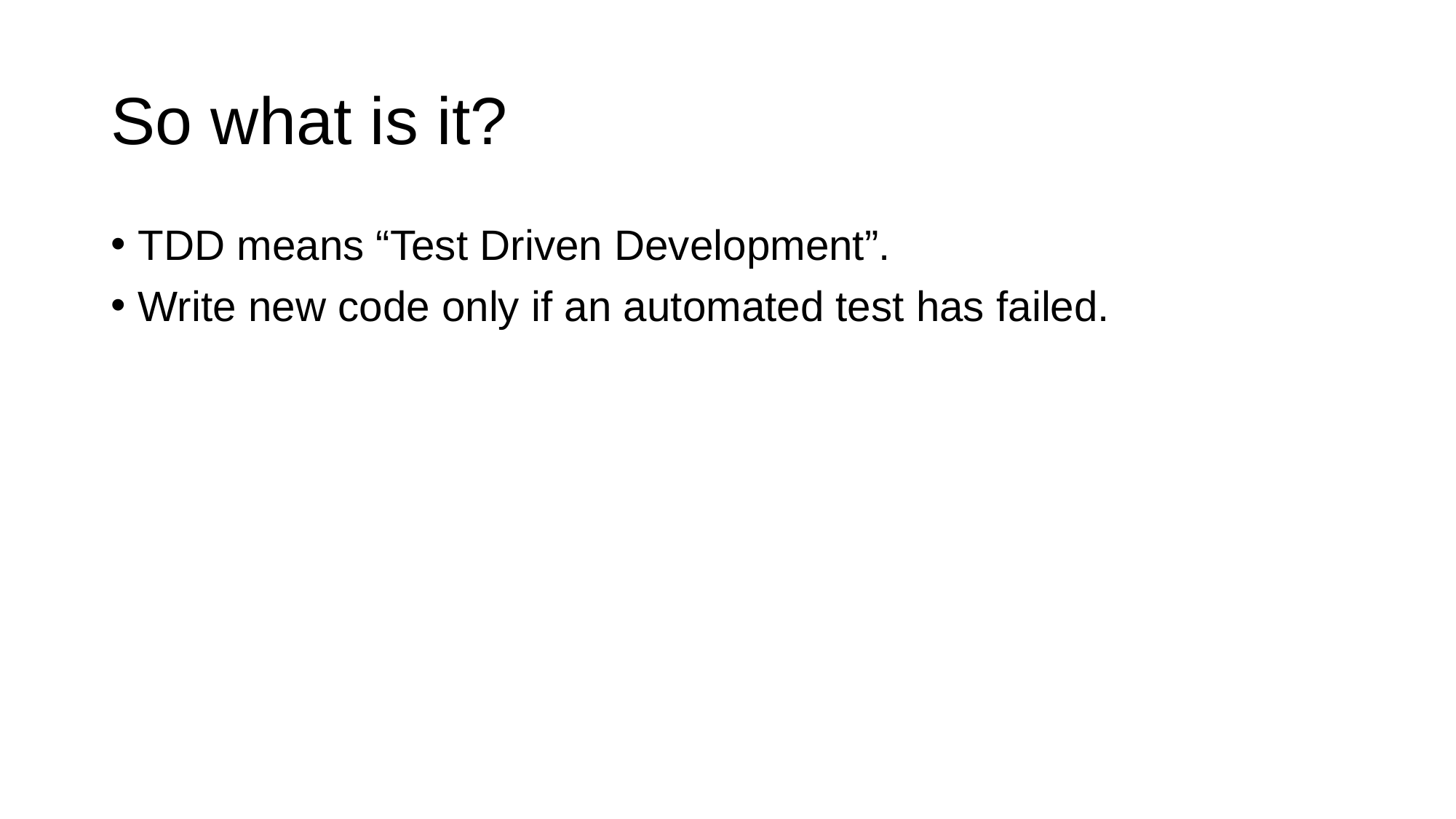

# So what is it?
TDD means “Test Driven Development”.
Write new code only if an automated test has failed.